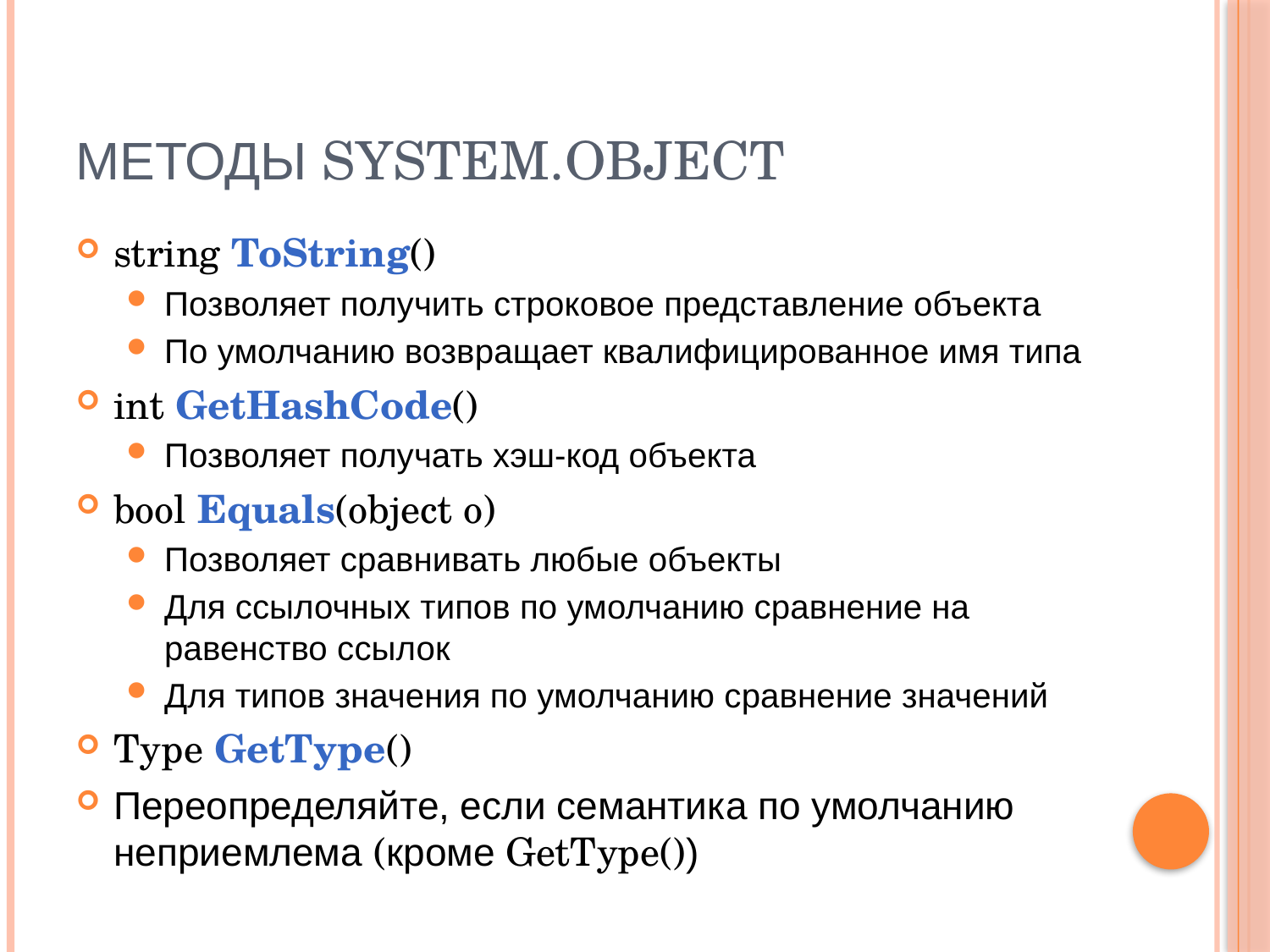

# Методы System.Object
string ToString()
Позволяет получить строковое представление объекта
По умолчанию возвращает квалифицированное имя типа
int GetHashCode()
Позволяет получать хэш-код объекта
bool Equals(object o)
Позволяет сравнивать любые объекты
Для ссылочных типов по умолчанию сравнение на равенство ссылок
Для типов значения по умолчанию сравнение значений
Type GetType()
Переопределяйте, если семантика по умолчанию неприемлема (кроме GetType())